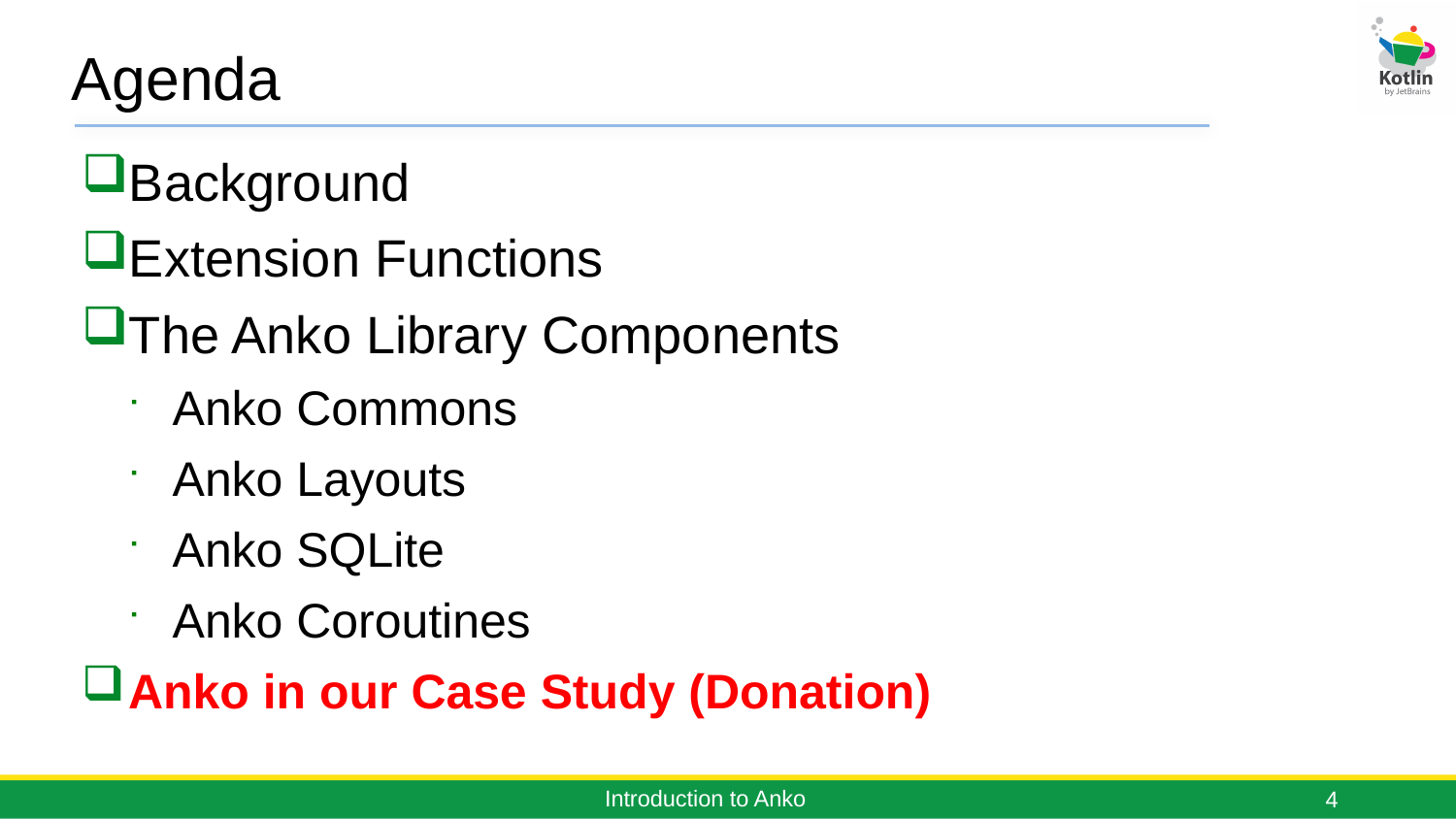

# Agenda
Background
Extension Functions
The Anko Library Components
Anko Commons
Anko Layouts
Anko SQLite
Anko Coroutines
Anko in our Case Study (Donation)
4
Introduction to Anko